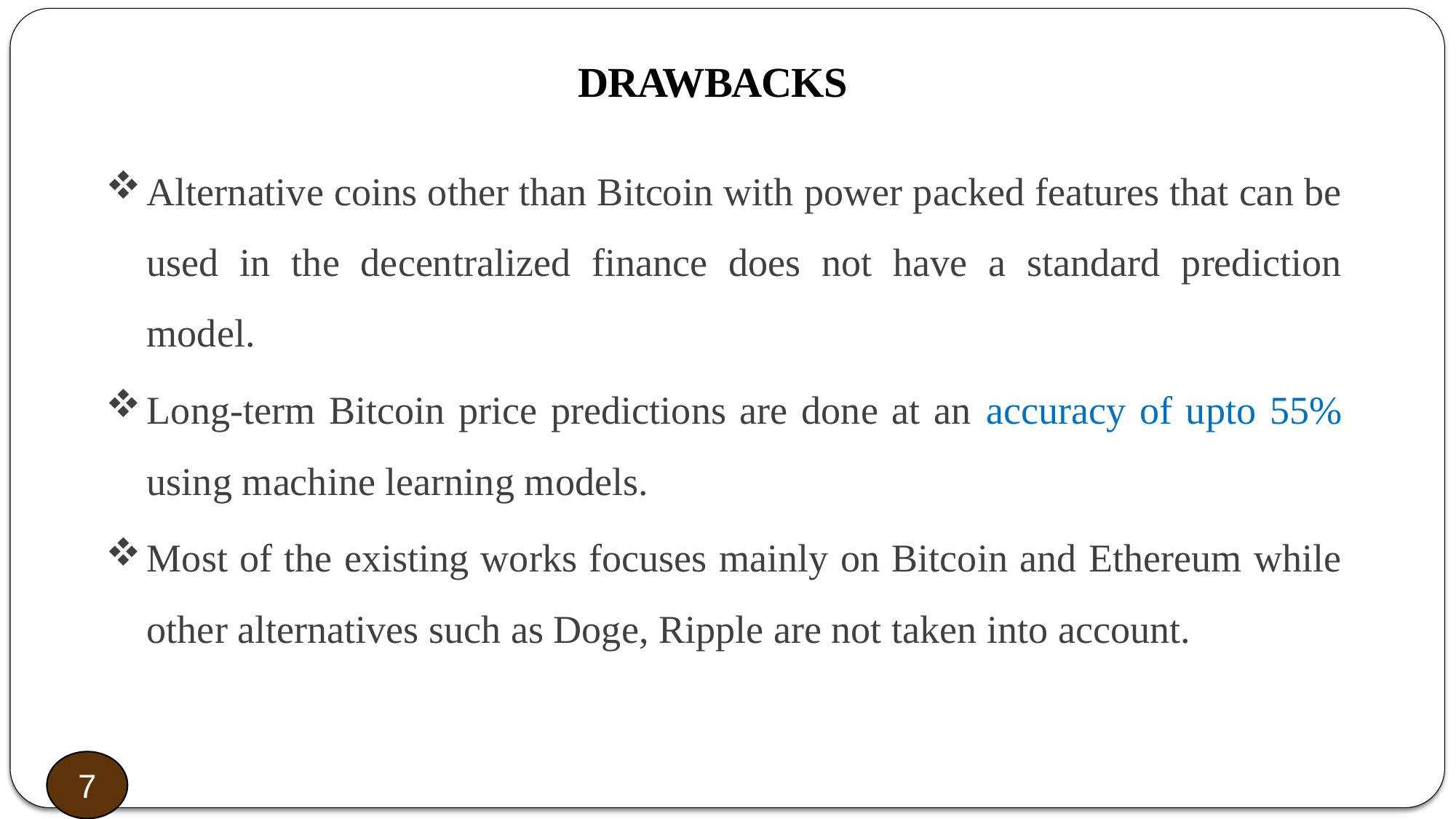

DRAWBACKS
Alternative coins other than Bitcoin with power packed features that can be used in the decentralized finance does not have a standard prediction model.
Long-term Bitcoin price predictions are done at an accuracy of upto 55% using machine learning models.
Most of the existing works focuses mainly on Bitcoin and Ethereum while other alternatives such as Doge, Ripple are not taken into account.
7
8